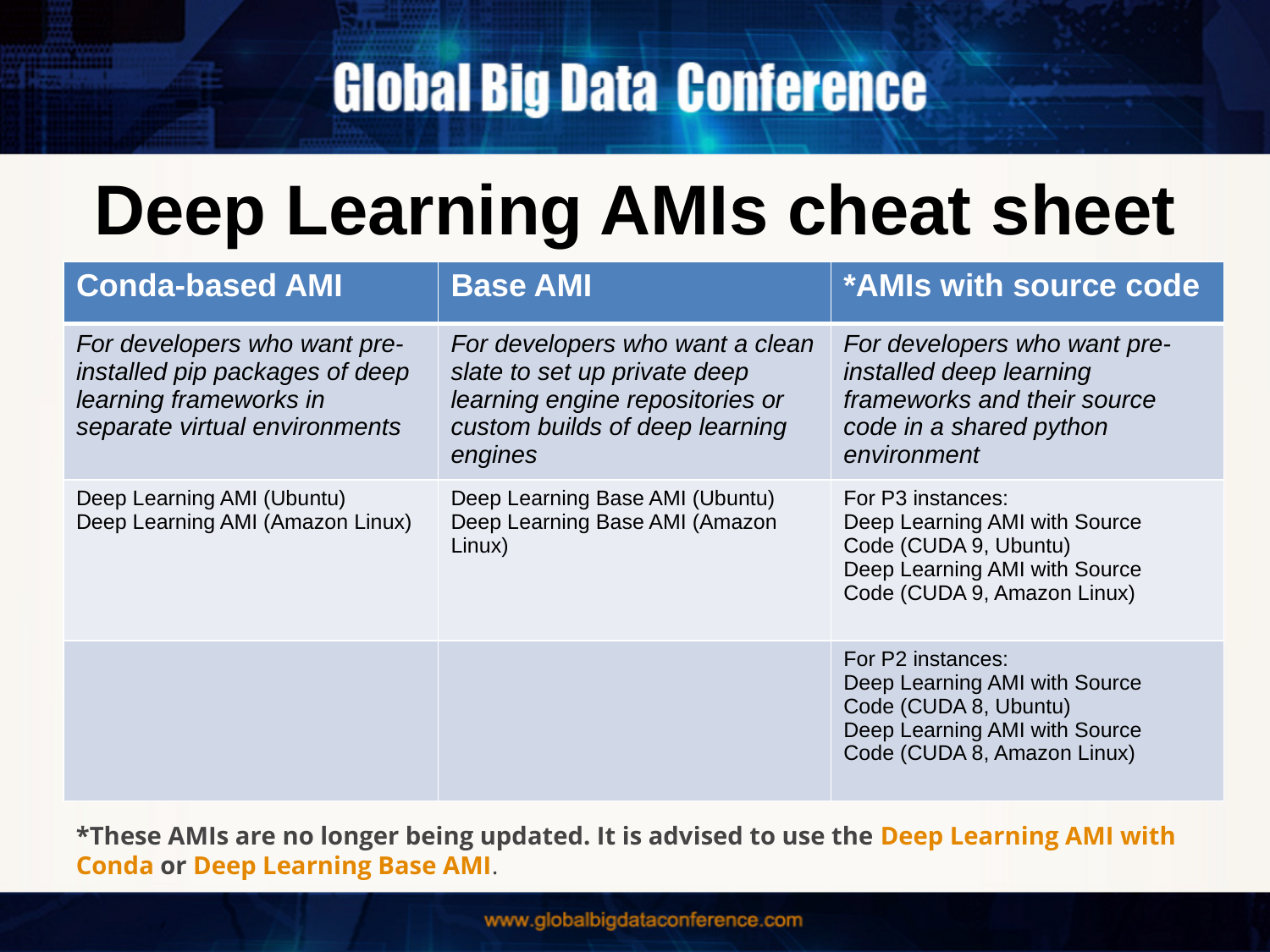

# Deep Learning AMIs cheat sheet
| Conda-based AMI | Base AMI | \*AMIs with source code |
| --- | --- | --- |
| For developers who want pre-installed pip packages of deep learning frameworks in separate virtual environments | For developers who want a clean slate to set up private deep learning engine repositories or custom builds of deep learning engines | For developers who want pre-installed deep learning frameworks and their source code in a shared python environment |
| Deep Learning AMI (Ubuntu) Deep Learning AMI (Amazon Linux) | Deep Learning Base AMI (Ubuntu) Deep Learning Base AMI (Amazon Linux) | For P3 instances: Deep Learning AMI with Source Code (CUDA 9, Ubuntu) Deep Learning AMI with Source Code (CUDA 9, Amazon Linux) |
|  |  | For P2 instances: Deep Learning AMI with Source Code (CUDA 8, Ubuntu) Deep Learning AMI with Source Code (CUDA 8, Amazon Linux) |
*These AMIs are no longer being updated. It is advised to use the Deep Learning AMI with Conda or Deep Learning Base AMI.